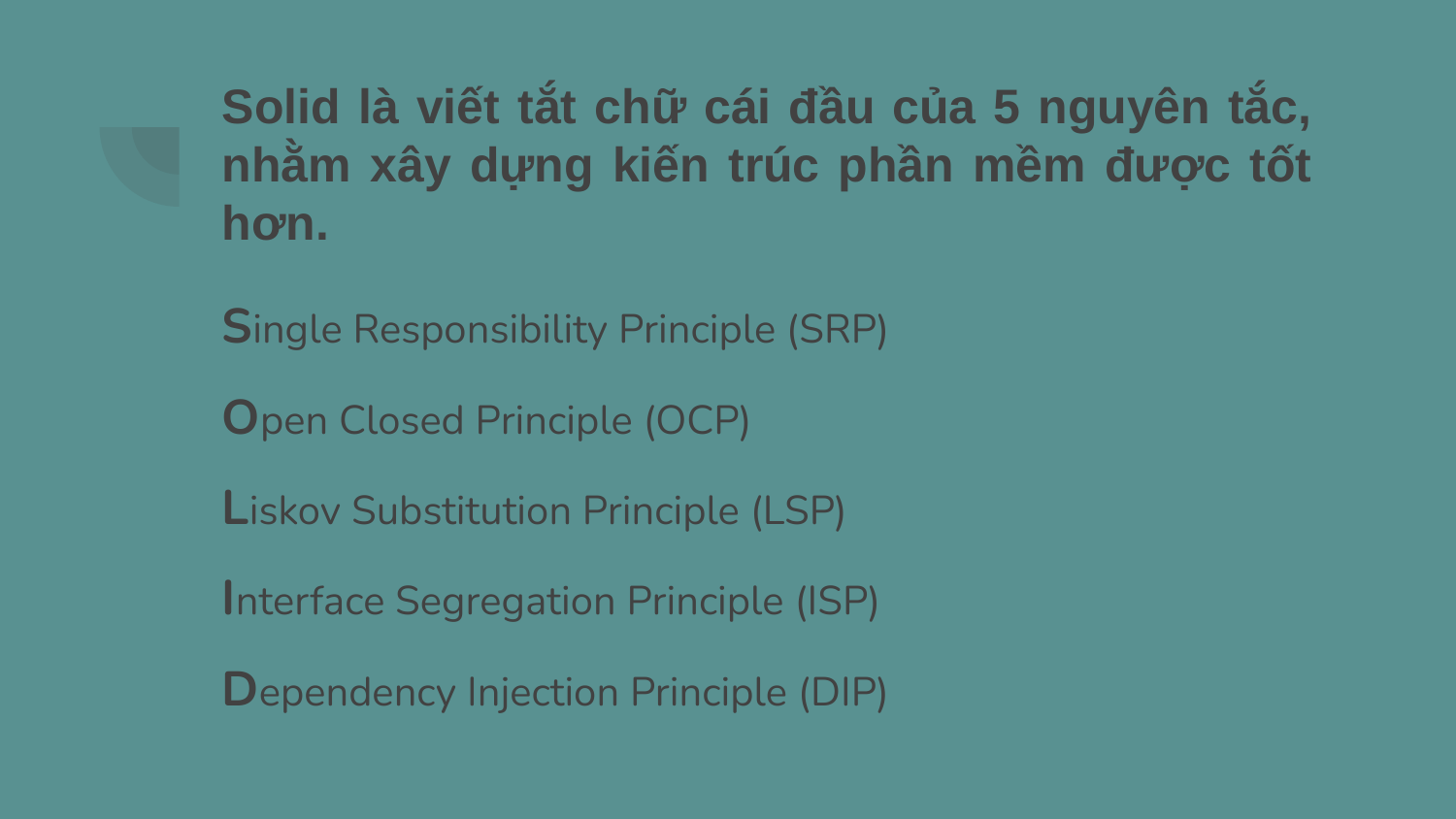

# Solid là viết tắt chữ cái đầu của 5 nguyên tắc, nhằm xây dựng kiến trúc phần mềm được tốt hơn.
Single Responsibility Principle (SRP)
Open Closed Principle (OCP)
Liskov Substitution Principle (LSP)
Interface Segregation Principle (ISP)
Dependency Injection Principle (DIP)